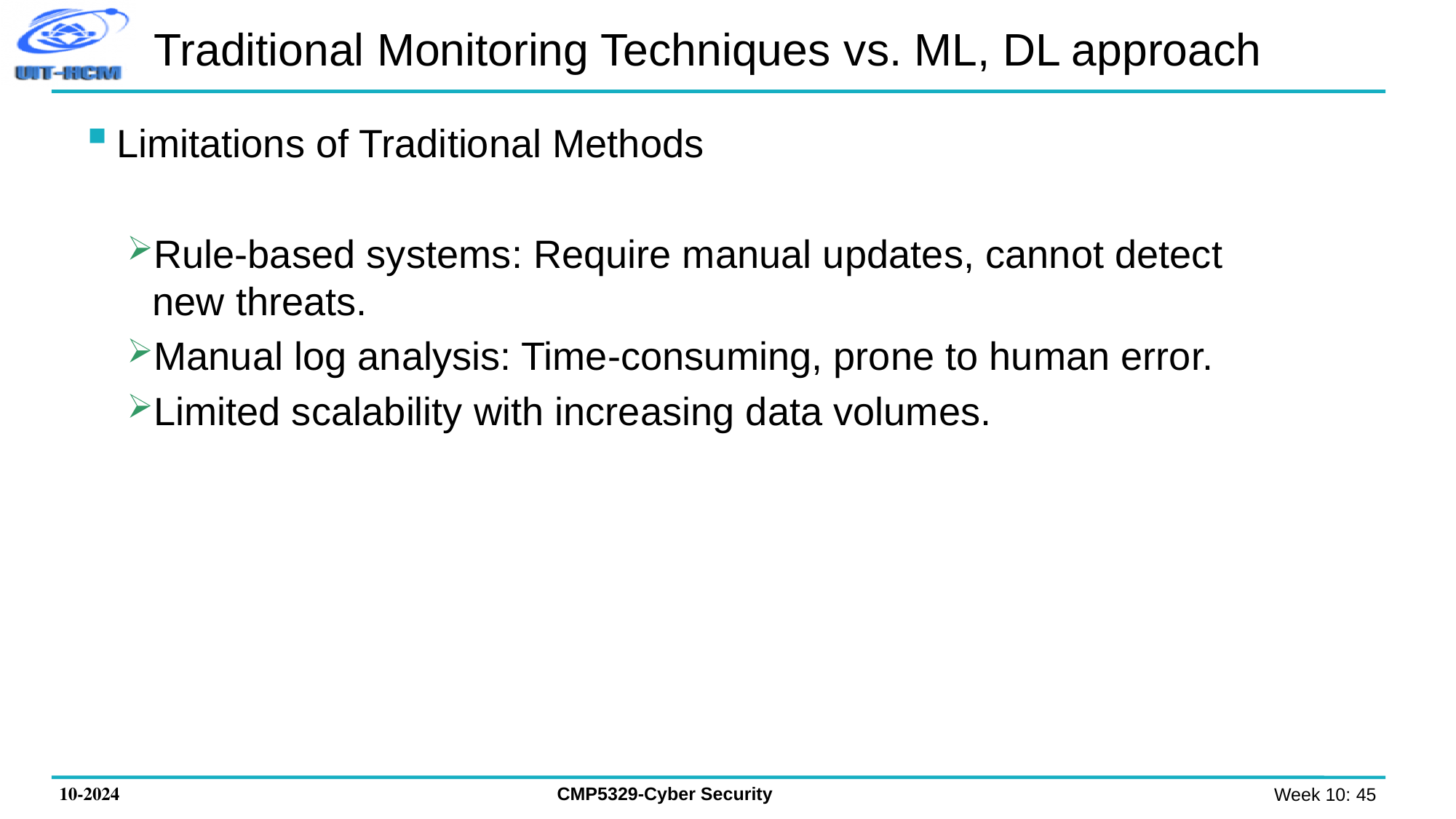

# Traditional Monitoring Techniques vs. ML, DL approach
Limitations of Traditional Methods

Rule-based systems: Require manual updates, cannot detect new threats.
Manual log analysis: Time-consuming, prone to human error.
Limited scalability with increasing data volumes.